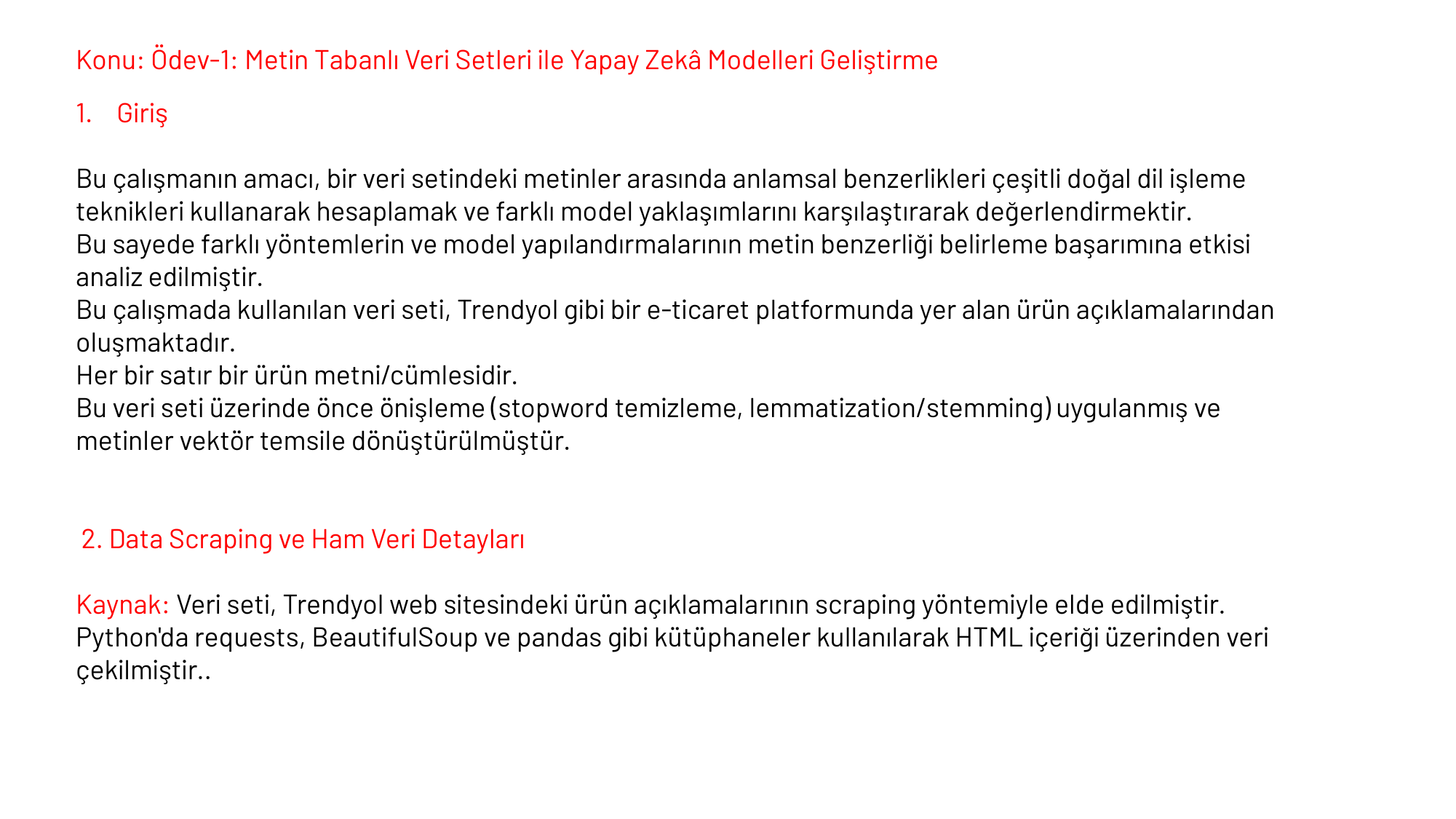

Konu: Ödev-1: Metin Tabanlı Veri Setleri ile Yapay Zekâ Modelleri Geliştirme
Giriş

Bu çalışmanın amacı, bir veri setindeki metinler arasında anlamsal benzerlikleri çeşitli doğal dil işleme teknikleri kullanarak hesaplamak ve farklı model yaklaşımlarını karşılaştırarak değerlendirmektir.
Bu sayede farklı yöntemlerin ve model yapılandırmalarının metin benzerliği belirleme başarımına etkisi analiz edilmiştir.
Bu çalışmada kullanılan veri seti, Trendyol gibi bir e-ticaret platformunda yer alan ürün açıklamalarından oluşmaktadır.
Her bir satır bir ürün metni/cümlesidir.
Bu veri seti üzerinde önce önişleme (stopword temizleme, lemmatization/stemming) uygulanmış ve metinler vektör temsile dönüştürülmüştür.

 2. Data Scraping ve Ham Veri Detayları

Kaynak: Veri seti, Trendyol web sitesindeki ürün açıklamalarının scraping yöntemiyle elde edilmiştir. Python'da requests, BeautifulSoup ve pandas gibi kütüphaneler kullanılarak HTML içeriği üzerinden veri çekilmiştir..